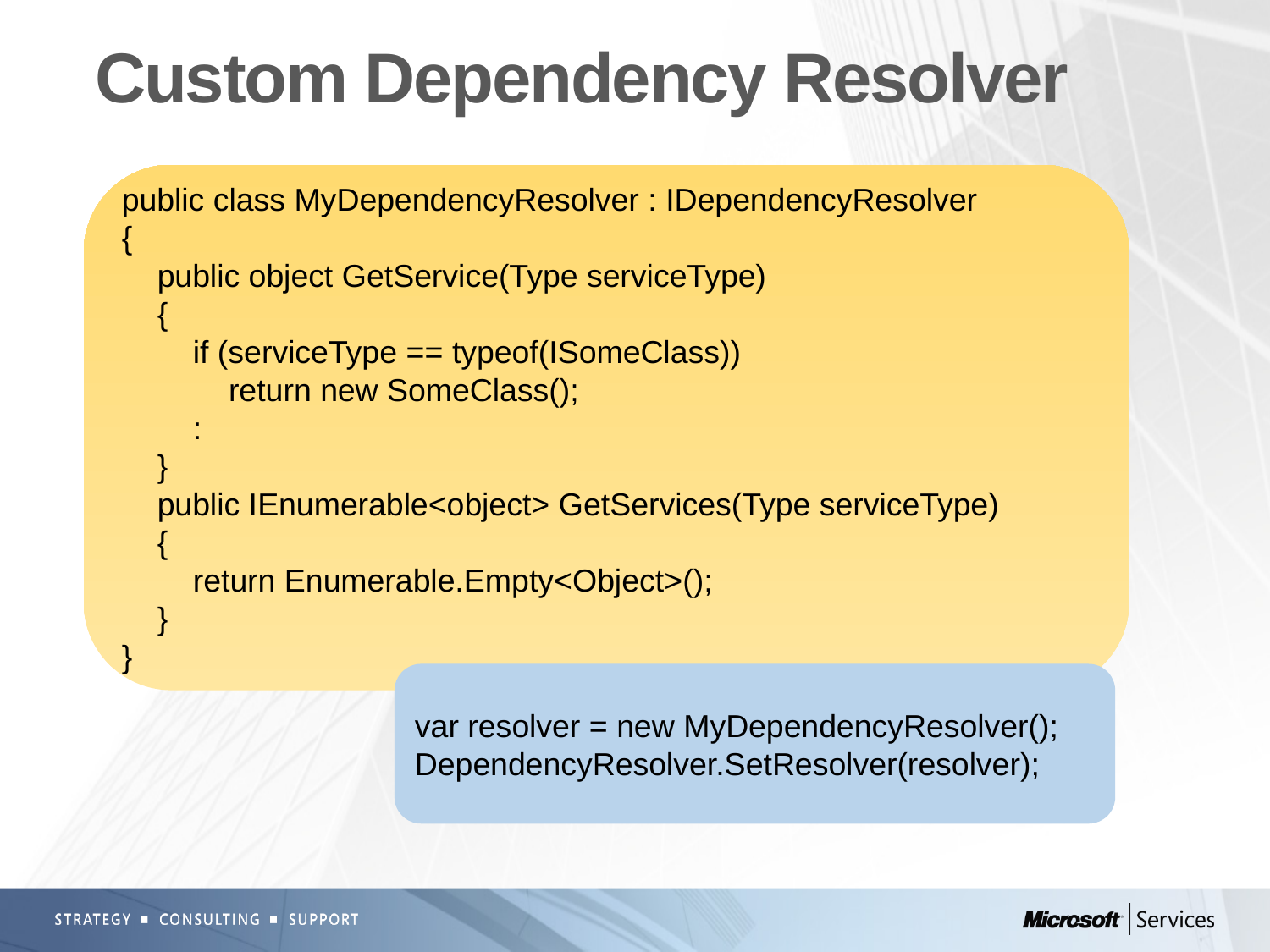

# Custom Dependency Resolver
public class MyDependencyResolver : IDependencyResolver
{
    public object GetService(Type serviceType)
    {
        if (serviceType == typeof(ISomeClass))
            return new SomeClass();
        :
    }
    public IEnumerable<object> GetServices(Type serviceType)
    {
        return Enumerable.Empty<Object>();
    }
}
var resolver = new MyDependencyResolver();
DependencyResolver.SetResolver(resolver);